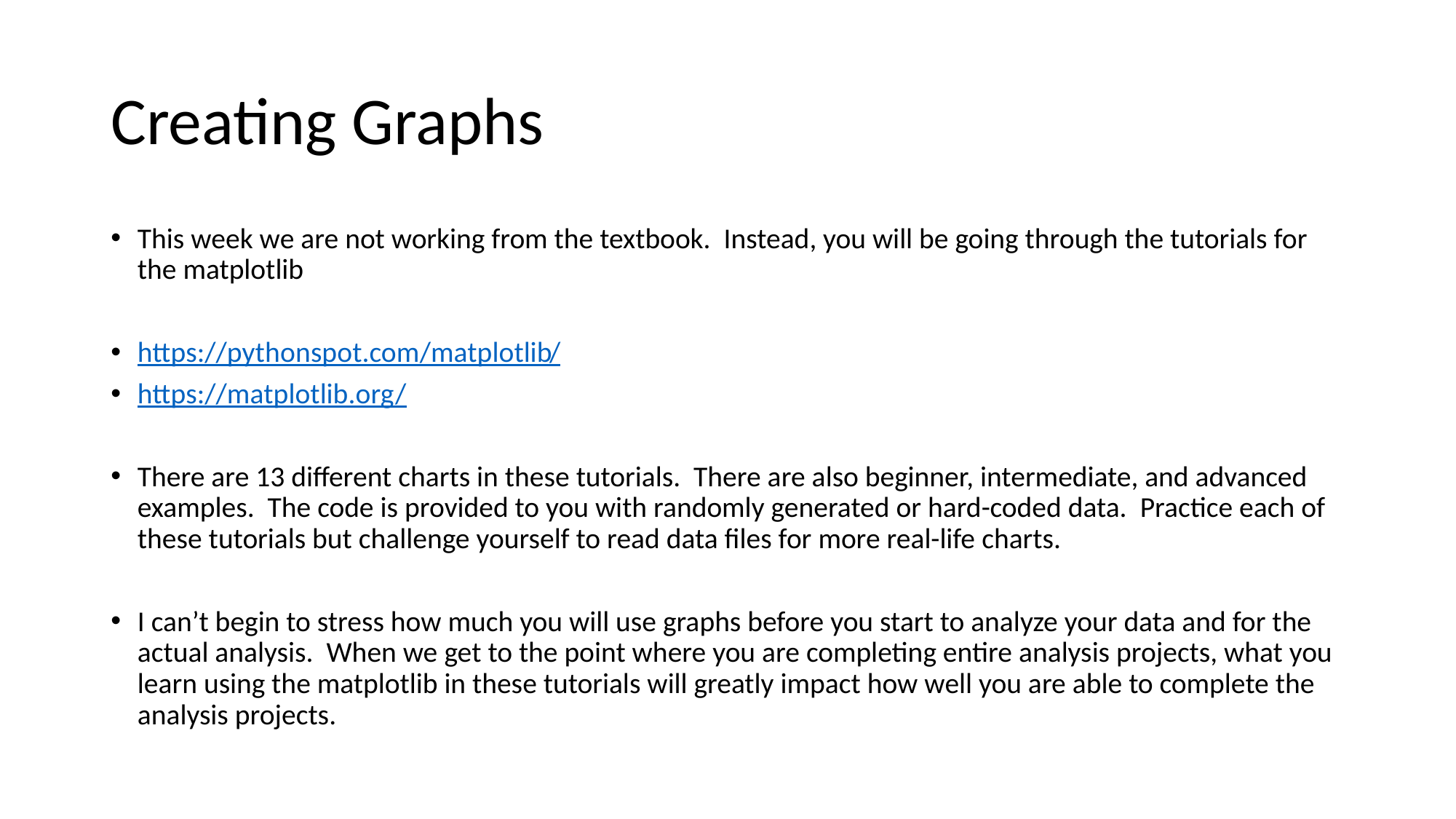

# Creating Graphs
This week we are not working from the textbook.  Instead, you will be going through the tutorials for the matplotlib

https://pythonspot.com/matplotlib/
https://matplotlib.org/

There are 13 different charts in these tutorials.  There are also beginner, intermediate, and advanced examples.  The code is provided to you with randomly generated or hard-coded data.  Practice each of these tutorials but challenge yourself to read data files for more real-life charts.

I can’t begin to stress how much you will use graphs before you start to analyze your data and for the actual analysis.  When we get to the point where you are completing entire analysis projects, what you learn using the matplotlib in these tutorials will greatly impact how well you are able to complete the analysis projects.